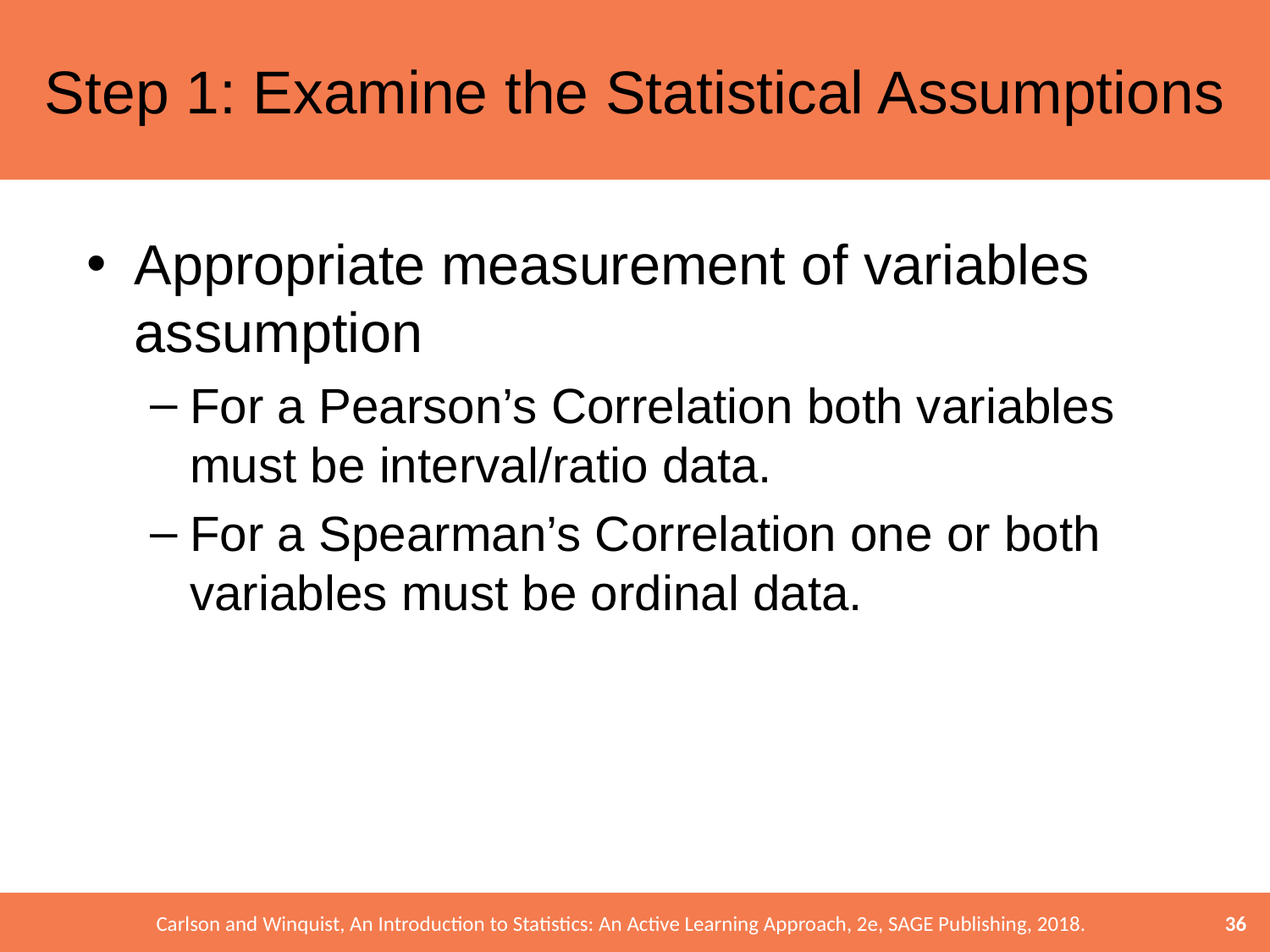

# Step 1: Examine the Statistical Assumptions
Appropriate measurement of variables assumption
For a Pearson’s Correlation both variables must be interval/ratio data.
For a Spearman’s Correlation one or both variables must be ordinal data.
36
Carlson and Winquist, An Introduction to Statistics: An Active Learning Approach, 2e, SAGE Publishing, 2018.